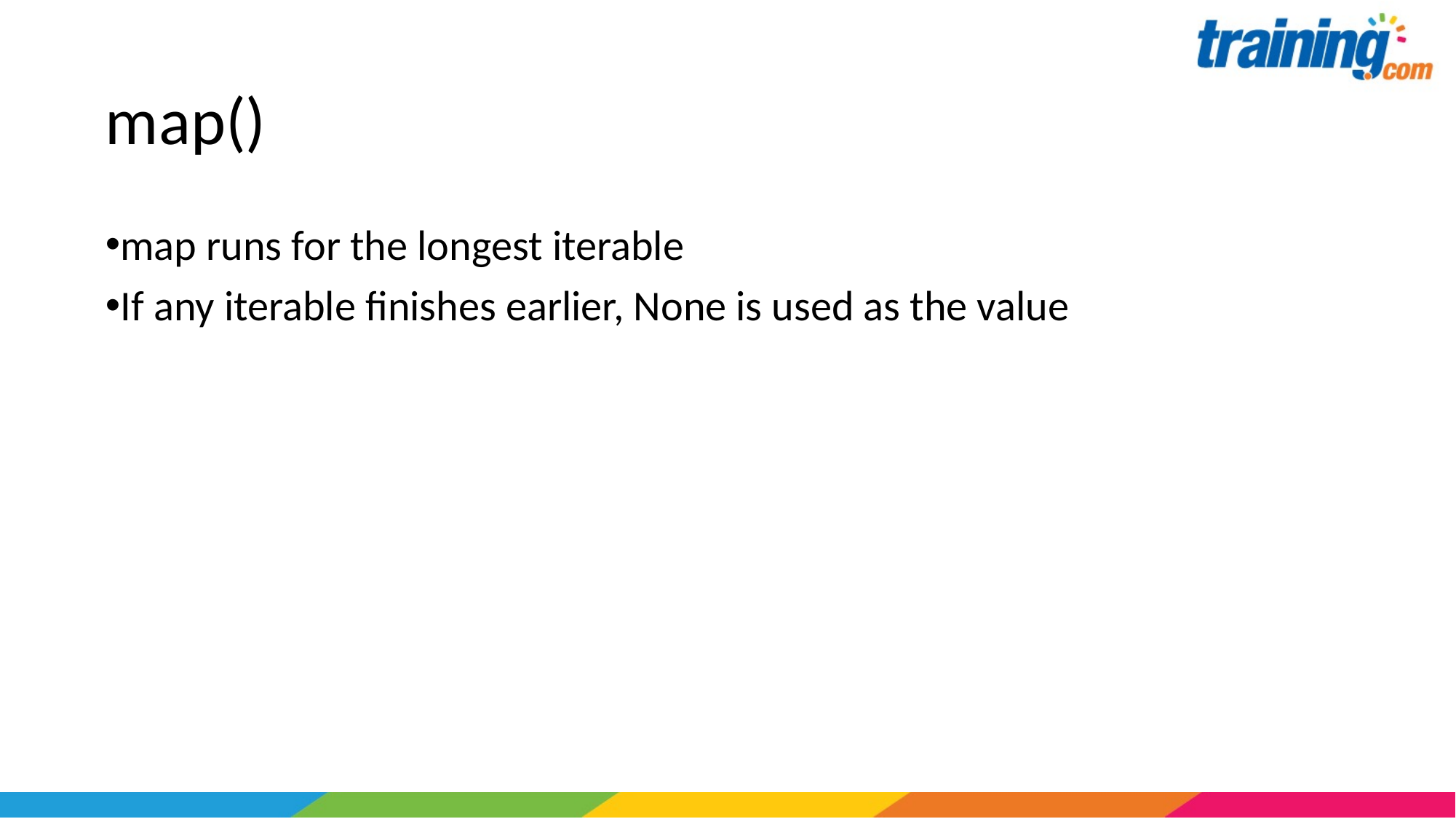

# map()
map runs for the longest iterable
If any iterable finishes earlier, None is used as the value